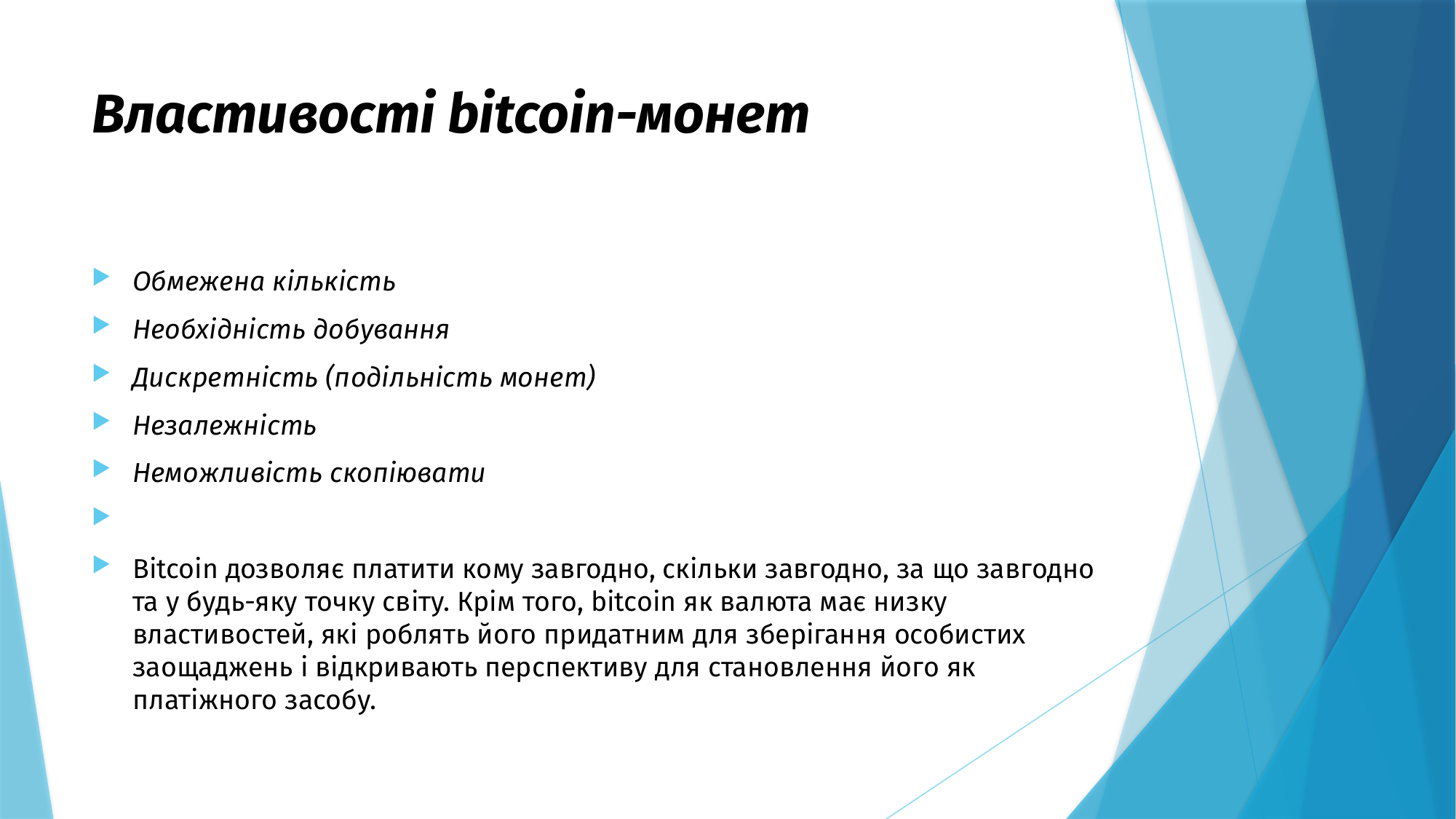

# Властивості bitcoin-монет
Обмежена кількість
Необхідність добування
Дискретність (подільність монет)
Незалежність
Неможливість скопіювати

Bitcoin дозволяє платити кому завгодно, скільки завгодно, за що завгодно та у будь-яку точку світу. Крім того, bitcoin як валюта має низку властивостей, які роблять його придатним для зберігання особистих заощаджень і відкривають перспективу для становлення його як платіжного засобу.